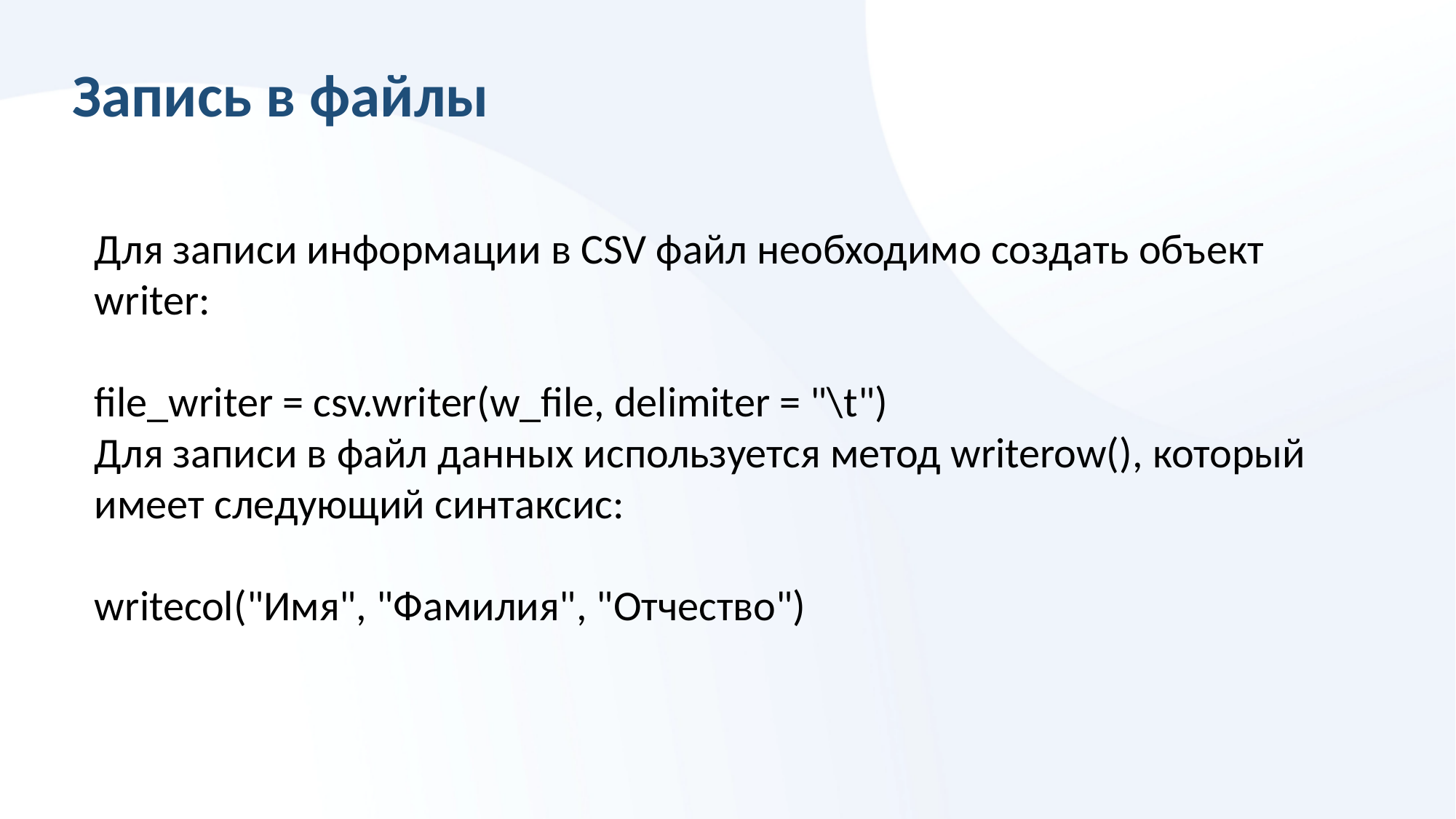

# Запись в файлы
Для записи информации в CSV файл необходимо создать объект writer:

file_writer = csv.writer(w_file, delimiter = "\t")
Для записи в файл данных используется метод writerow(), который имеет следующий синтаксис:

writecol("Имя", "Фамилия", "Отчество")